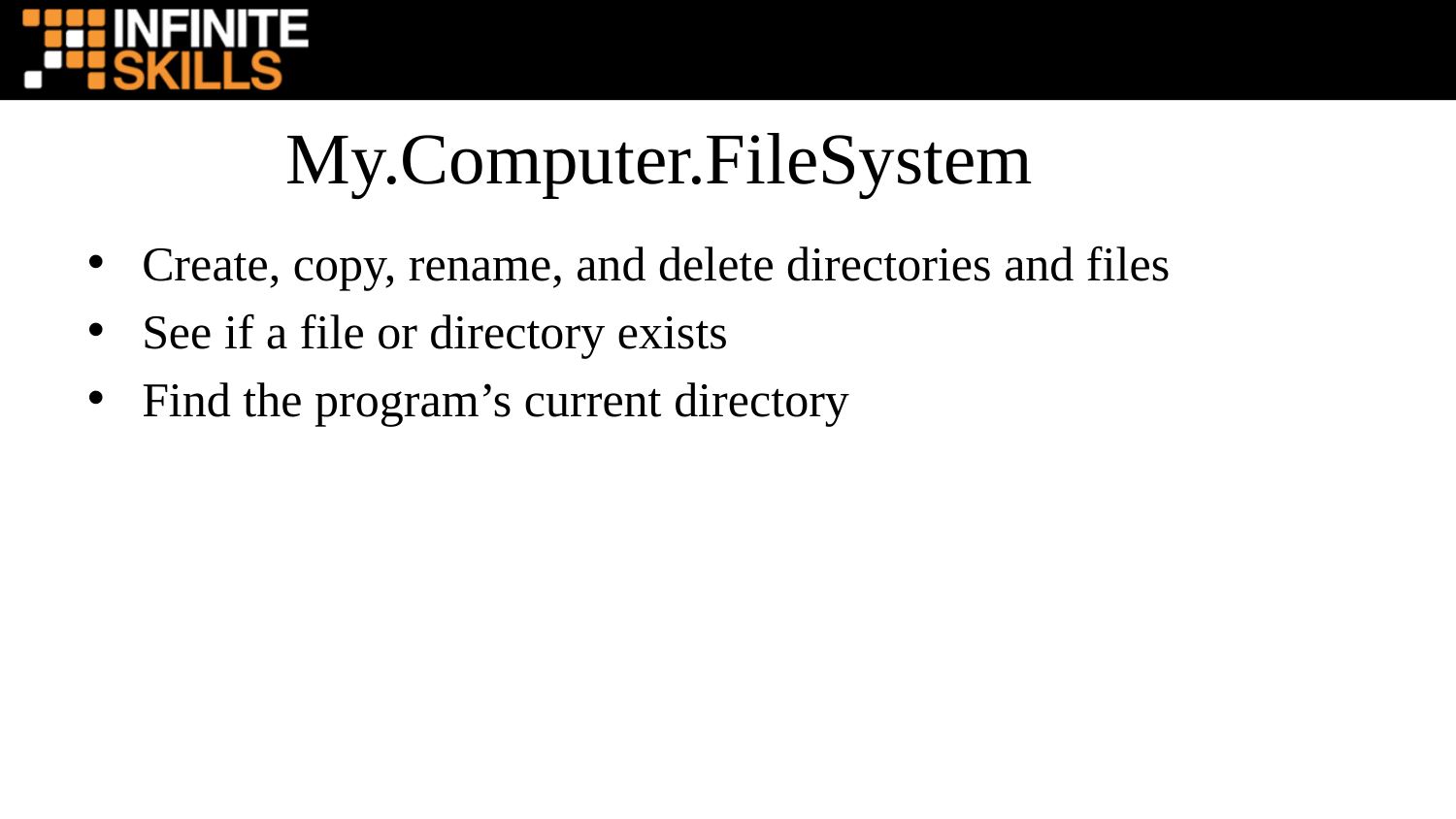

My.Computer.FileSystem
Create, copy, rename, and delete directories and files
See if a file or directory exists
Find the program’s current directory